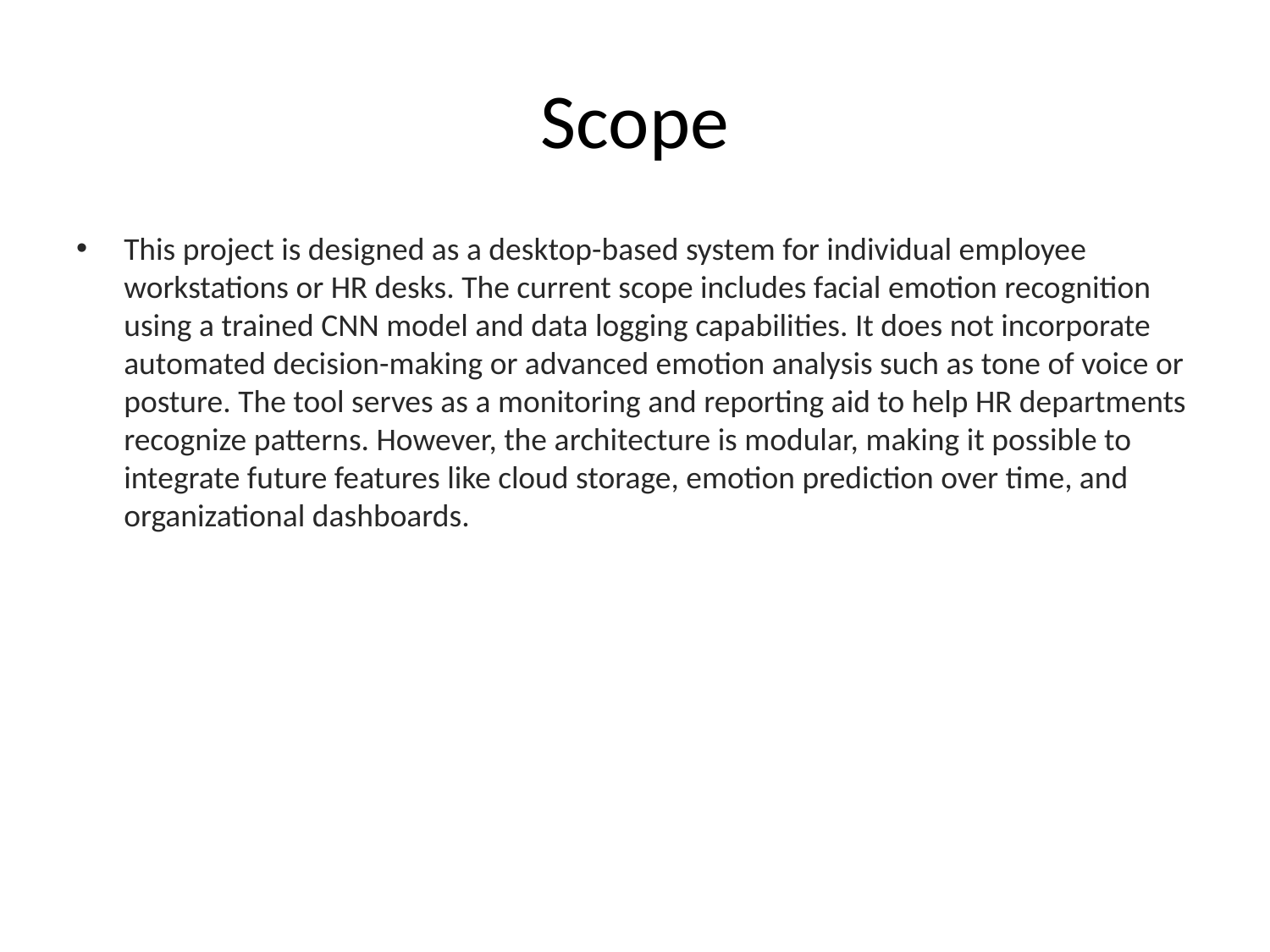

# Scope
This project is designed as a desktop-based system for individual employee workstations or HR desks. The current scope includes facial emotion recognition using a trained CNN model and data logging capabilities. It does not incorporate automated decision-making or advanced emotion analysis such as tone of voice or posture. The tool serves as a monitoring and reporting aid to help HR departments recognize patterns. However, the architecture is modular, making it possible to integrate future features like cloud storage, emotion prediction over time, and organizational dashboards.